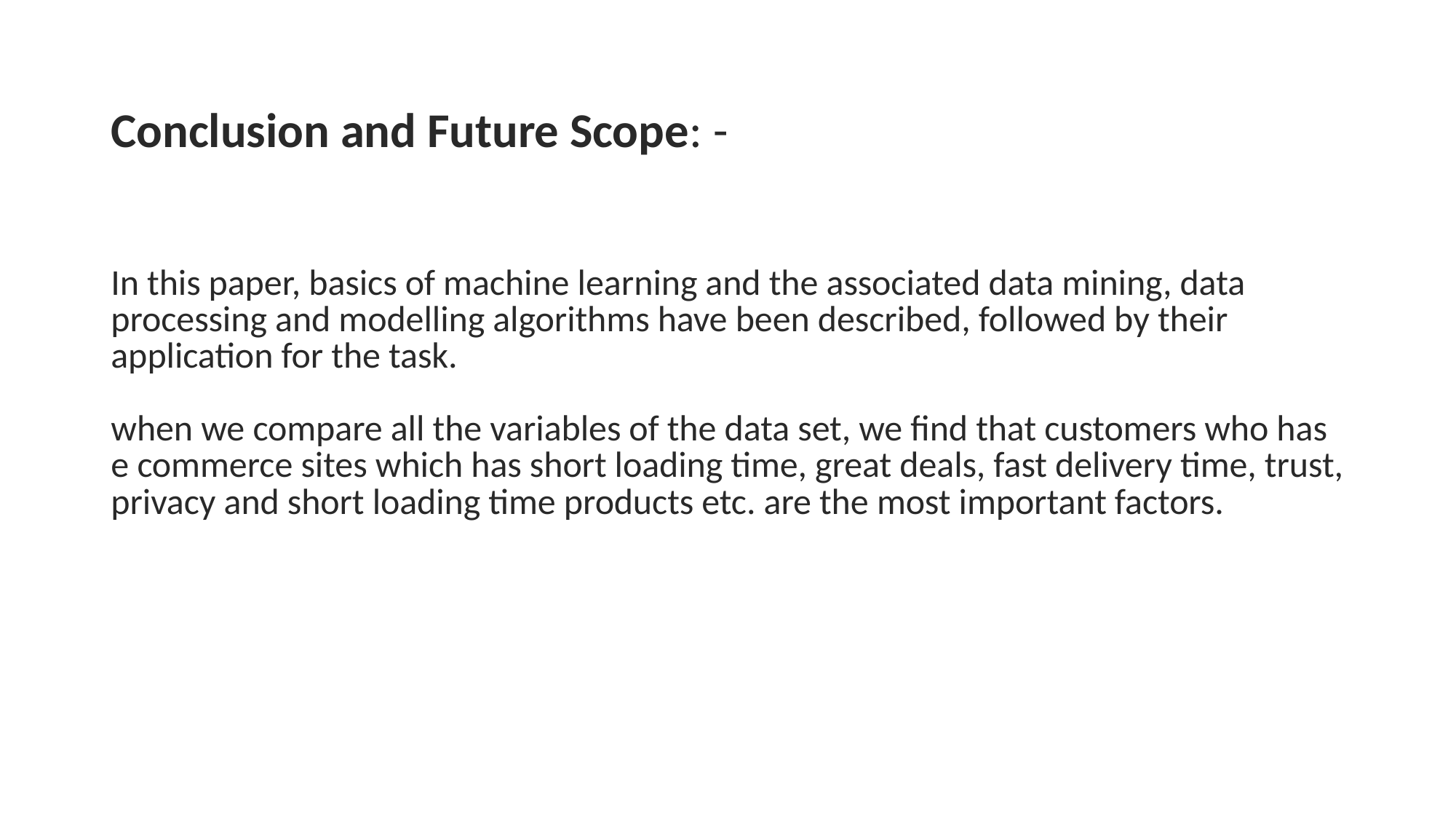

# Conclusion and Future Scope: - In this paper, basics of machine learning and the associated data mining, data processing and modelling algorithms have been described, followed by their application for the task. when we compare all the variables of the data set, we find that customers who has e commerce sites which has short loading time, great deals, fast delivery time, trust, privacy and short loading time products etc. are the most important factors.